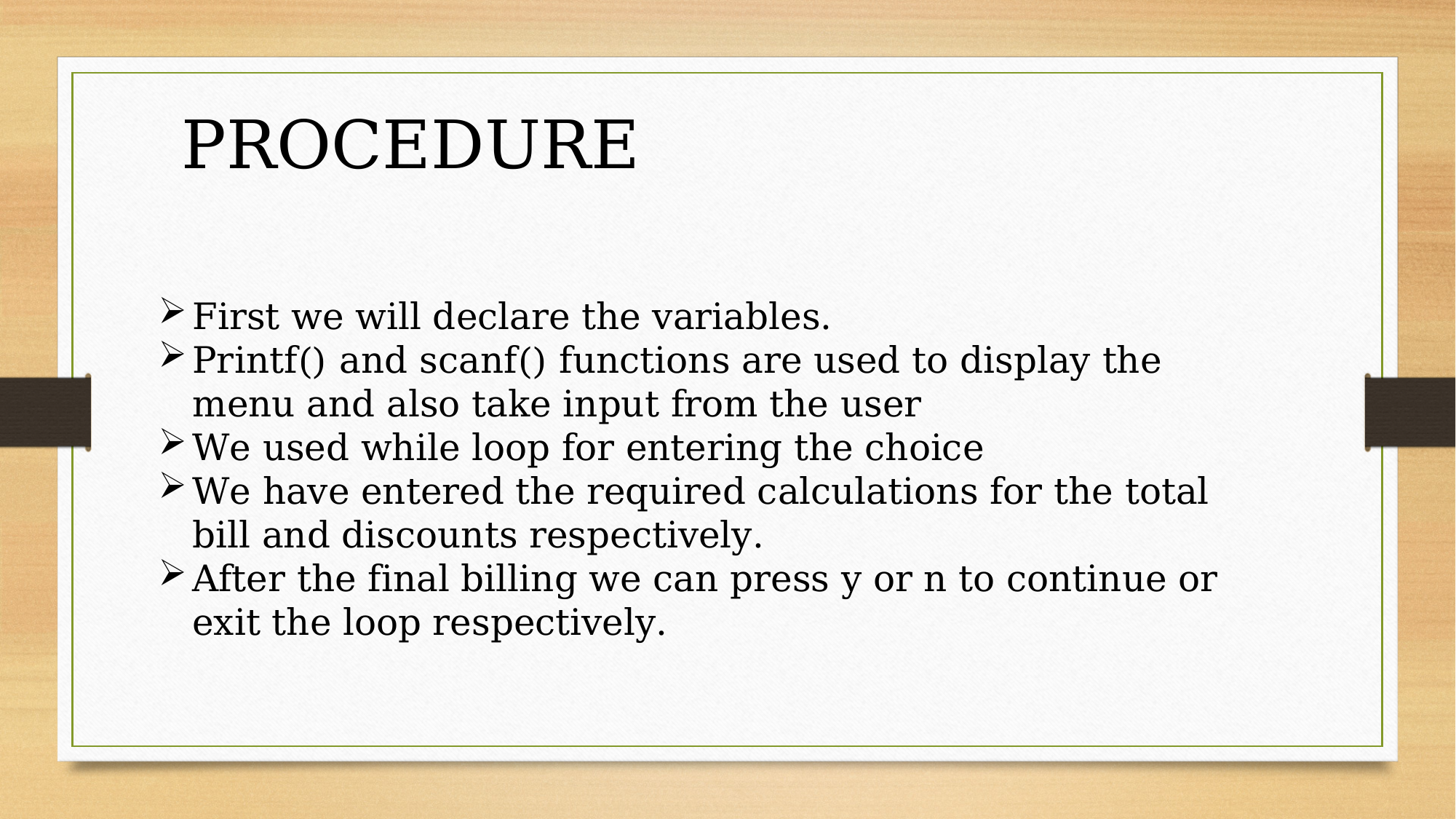

PROCEDURE
First we will declare the variables.
Printf() and scanf() functions are used to display the menu and also take input from the user
We used while loop for entering the choice
We have entered the required calculations for the total bill and discounts respectively.
After the final billing we can press y or n to continue or exit the loop respectively.